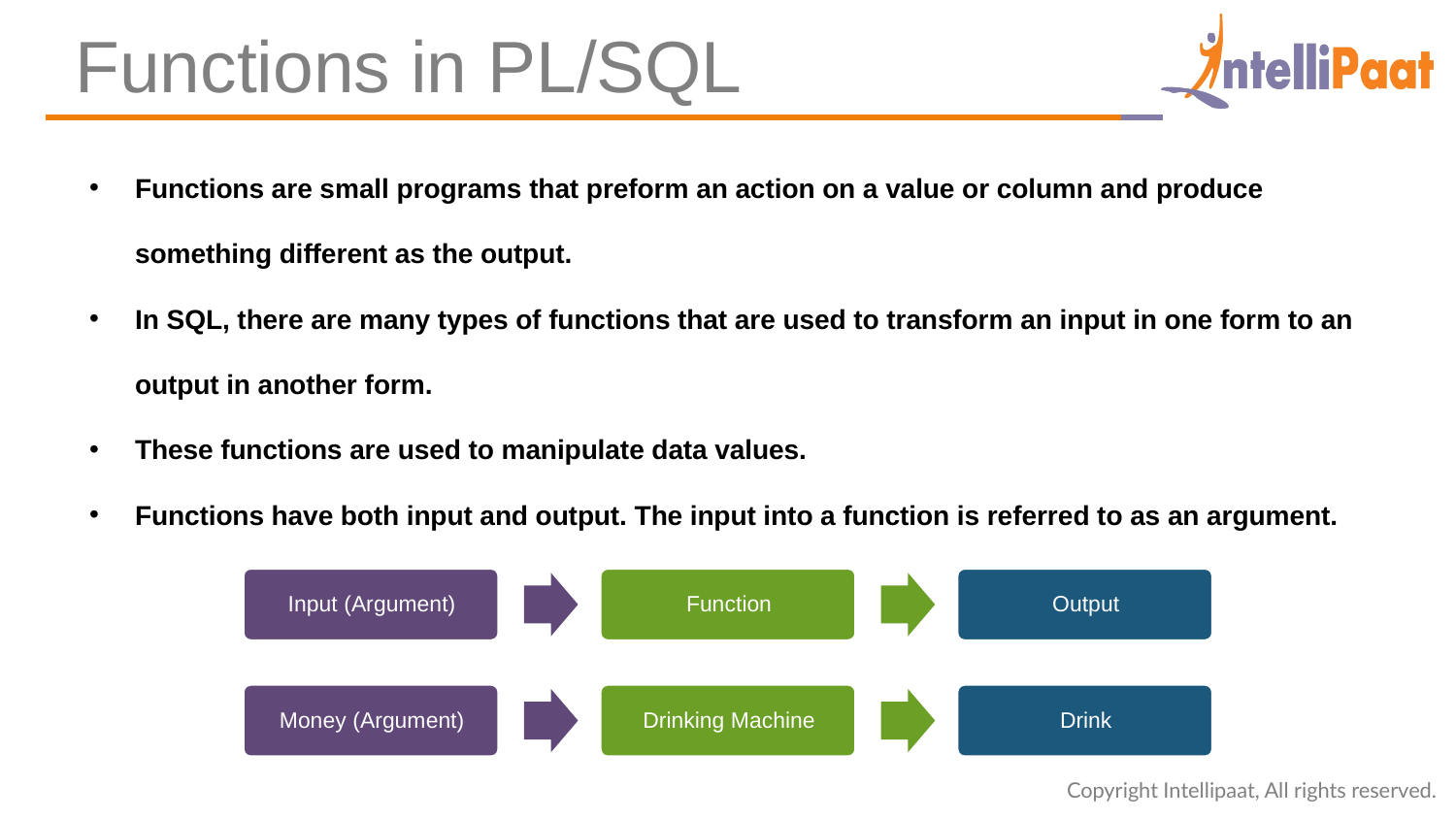

Functions in PL/SQL
Functions are small programs that preform an action on a value or column and produce something different as the output.
In SQL, there are many types of functions that are used to transform an input in one form to an output in another form.
These functions are used to manipulate data values.
Functions have both input and output. The input into a function is referred to as an argument.
Input (Argument)

Function

Output
Money (Argument)

Drinking Machine

Drink